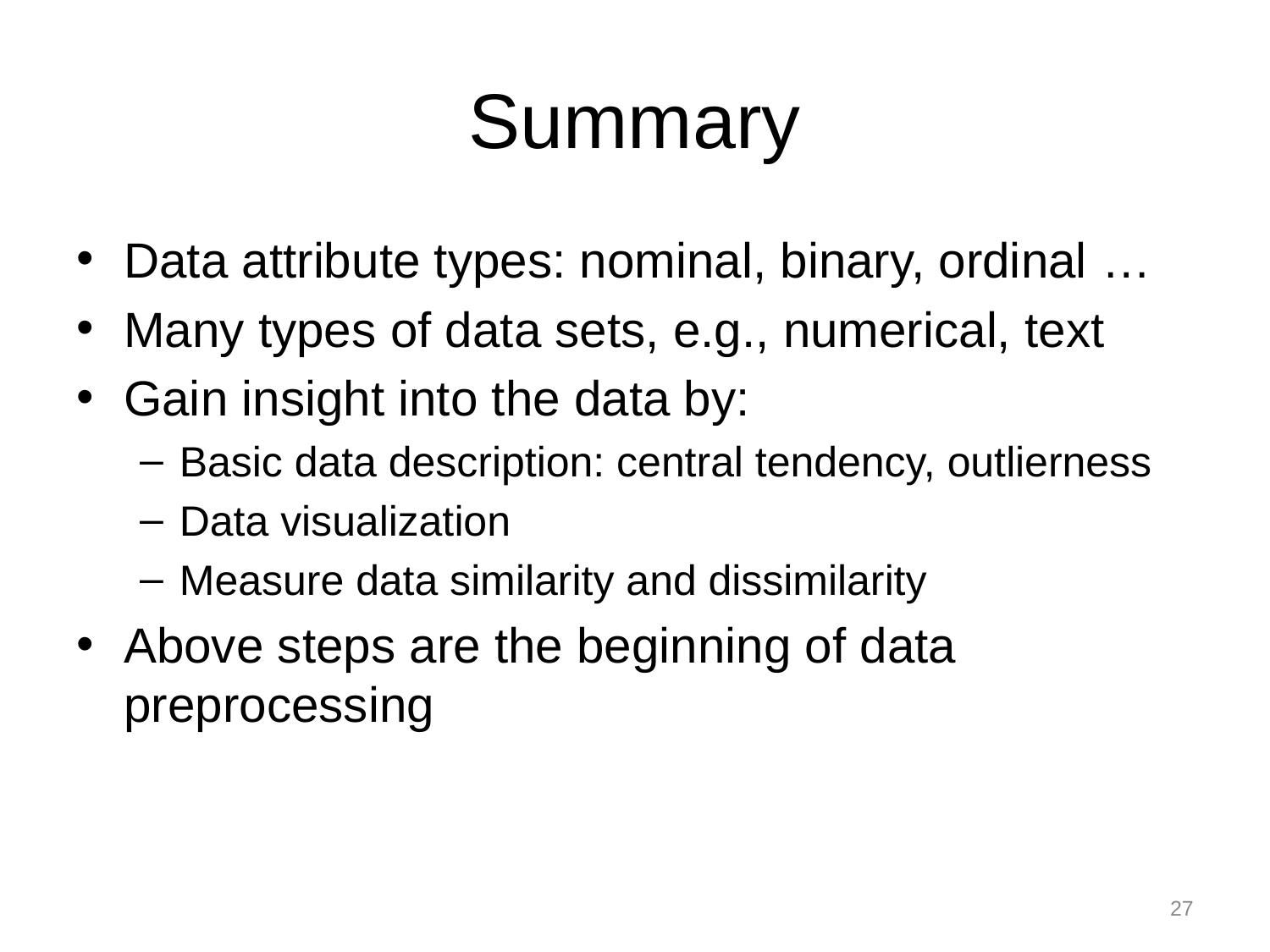

# Summary
Data attribute types: nominal, binary, ordinal …
Many types of data sets, e.g., numerical, text
Gain insight into the data by:
Basic data description: central tendency, outlierness
Data visualization
Measure data similarity and dissimilarity
Above steps are the beginning of data preprocessing
27